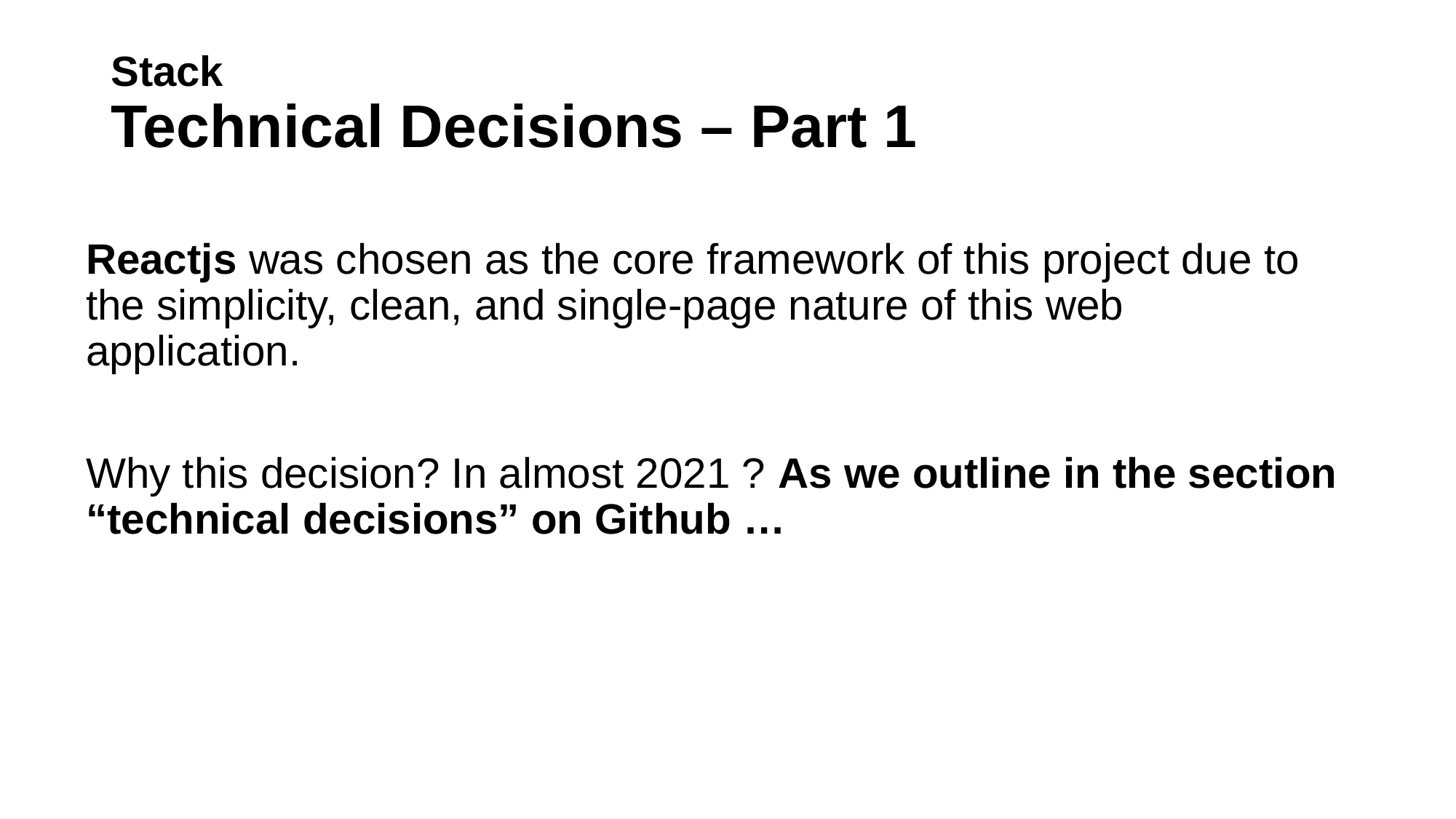

# Stack Technical Decisions – Part 1

Reactjs was chosen as the core framework of this project due to the simplicity, clean, and single-page nature of this web application.

Why this decision? In almost 2021 ? As we outline in the section “technical decisions” on Github …